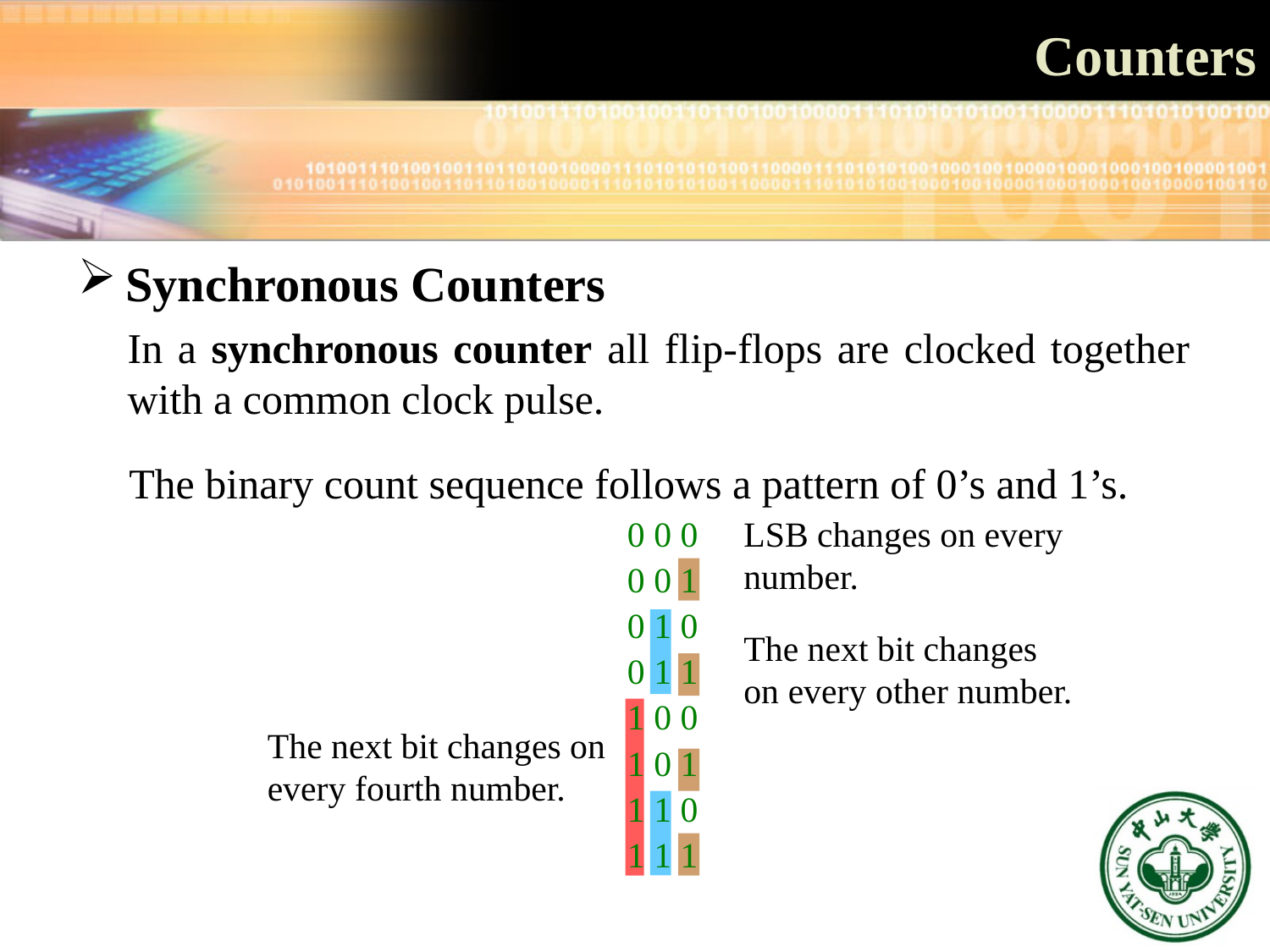

# Counters
Synchronous Counters

In a synchronous counter all flip-flops are clocked together with a common clock pulse.
The binary count sequence follows a pattern of 0’s and 1’s.
0 0 0
0 0 1
0 1 0
0 1 1
1 0 0
1 0 1
1 1 0
1 1 1
LSB changes on every number.

The next bit changes on every other number.

The next bit changes on every fourth number.